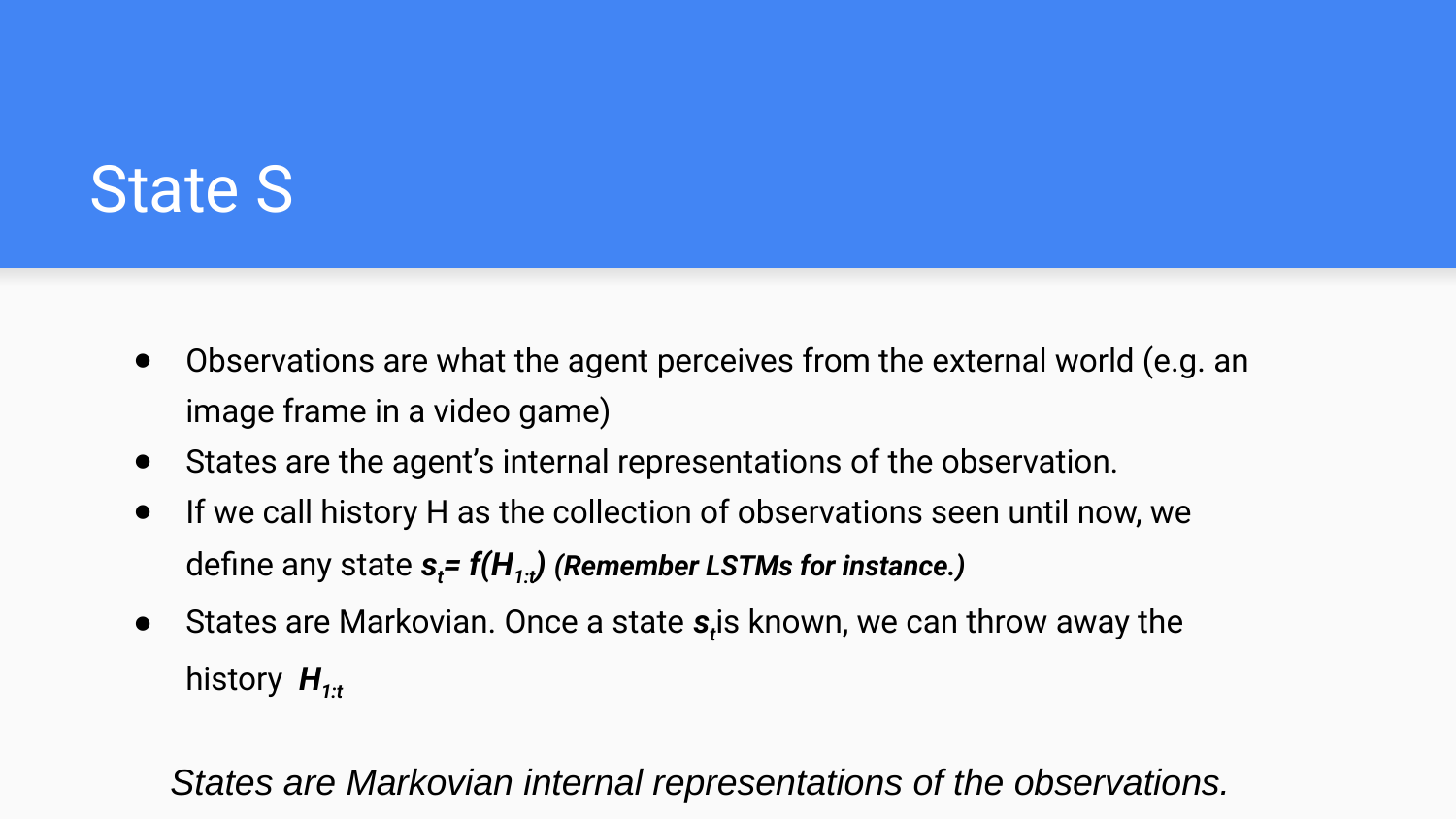

# State S
Observations are what the agent perceives from the external world (e.g. an image frame in a video game)
States are the agent’s internal representations of the observation.
If we call history H as the collection of observations seen until now, we define any state st= f(H1:t) (Remember LSTMs for instance.)
States are Markovian. Once a state stis known, we can throw away the history  H1:t

States are Markovian internal representations of the observations.